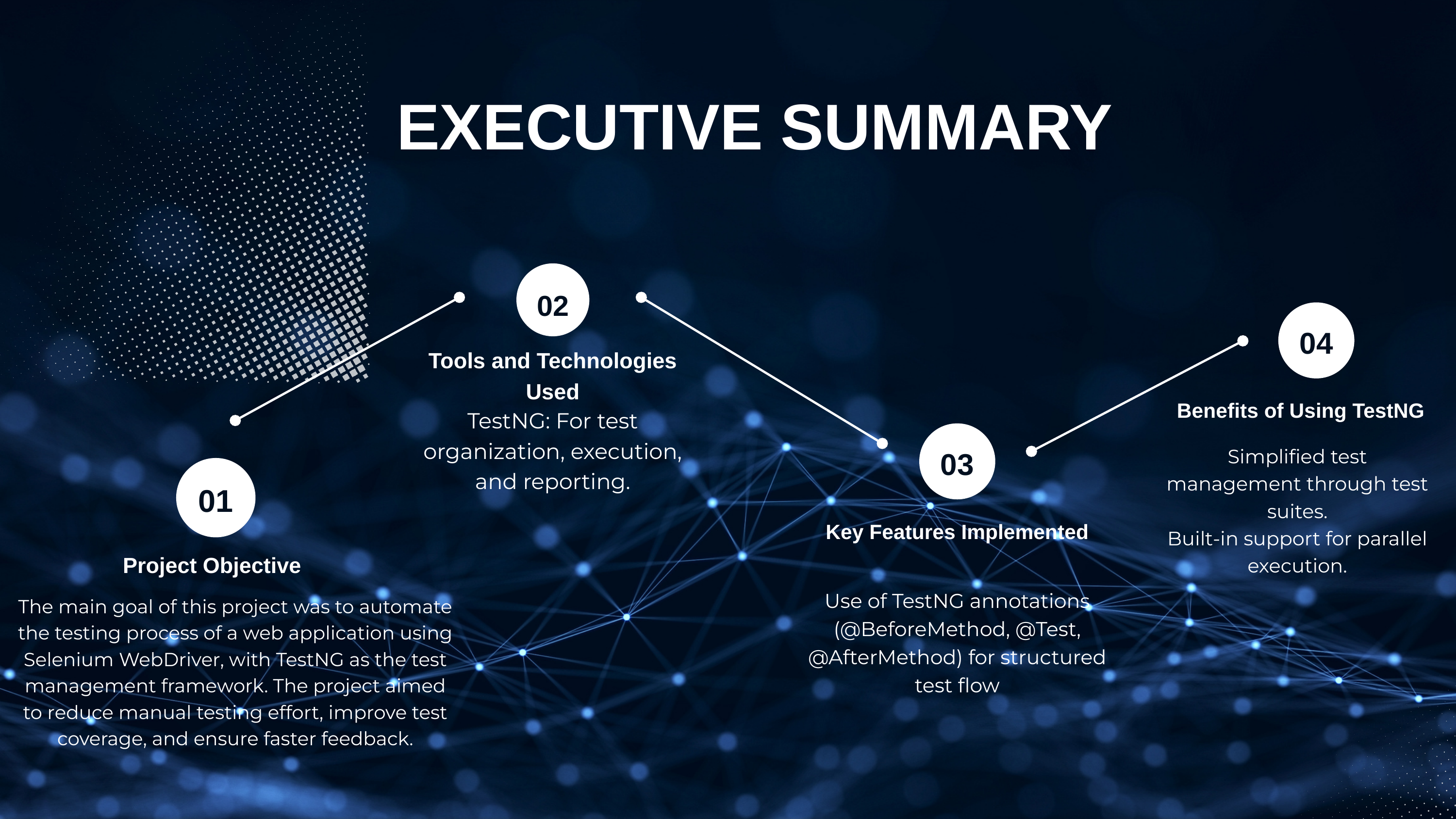

EXECUTIVE SUMMARY

02

04

Tools and Technologies Used
Benefits of Using TestNG
TestNG: For test organization, execution, and reporting.

03
Simplified test management through test suites.
Built-in support for parallel execution.

01
Key Features Implemented
Project Objective
Use of TestNG annotations (@BeforeMethod, @Test, @AfterMethod) for structured test flow
The main goal of this project was to automate the testing process of a web application using Selenium WebDriver, with TestNG as the test management framework. The project aimed to reduce manual testing effort, improve test coverage, and ensure faster feedback.